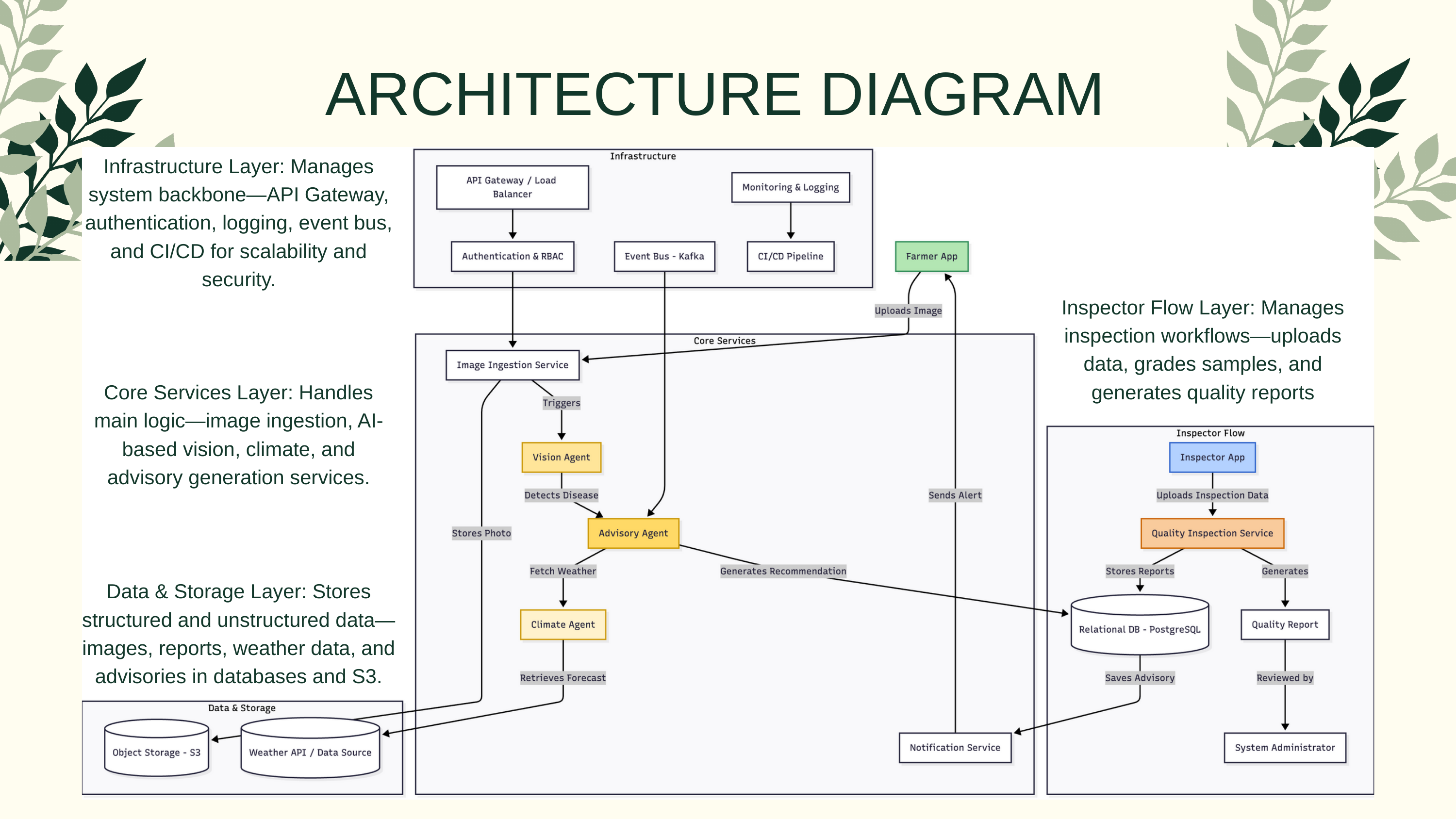

ARCHITECTURE DIAGRAM

Infrastructure Layer: Manages system backbone—API Gateway, authentication, logging, event bus, and CI/CD for scalability and security.
Inspector Flow Layer: Manages inspection workflows—uploads data, grades samples, and generates quality reports
Core Services Layer: Handles main logic—image ingestion, AI-based vision, climate, and advisory generation services.

Data & Storage Layer: Stores structured and unstructured data—images, reports, weather data, and advisories in databases and S3.